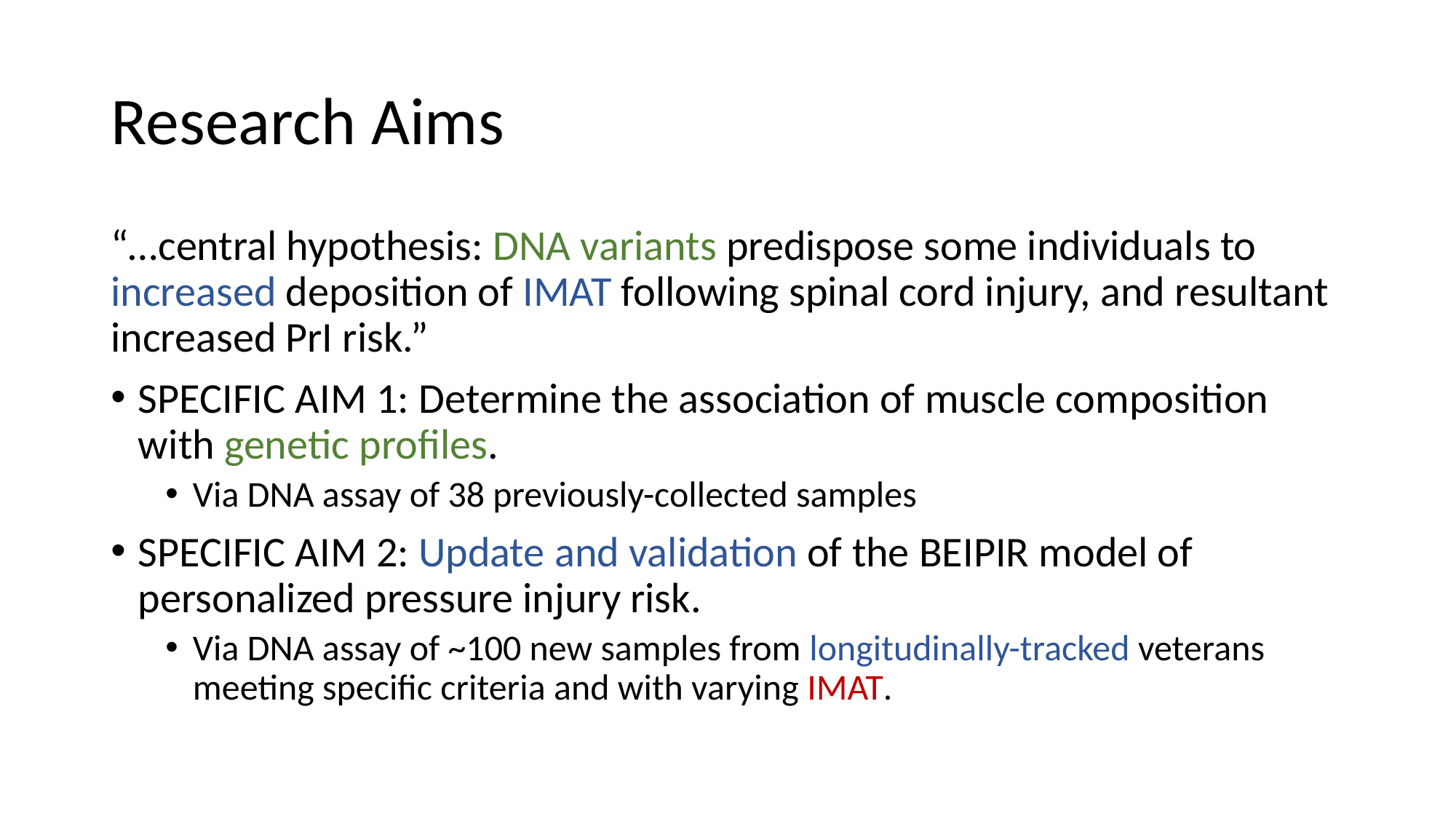

# Research Aims
“…central hypothesis: DNA variants predispose some individuals to increased deposition of IMAT following spinal cord injury, and resultant increased PrI risk.”
SPECIFIC AIM 1: Determine the association of muscle composition with genetic profiles.
Via DNA assay of 38 previously-collected samples
SPECIFIC AIM 2: Update and validation of the BEIPIR model of personalized pressure injury risk.
Via DNA assay of ~100 new samples from longitudinally-tracked veterans meeting specific criteria and with varying IMAT.